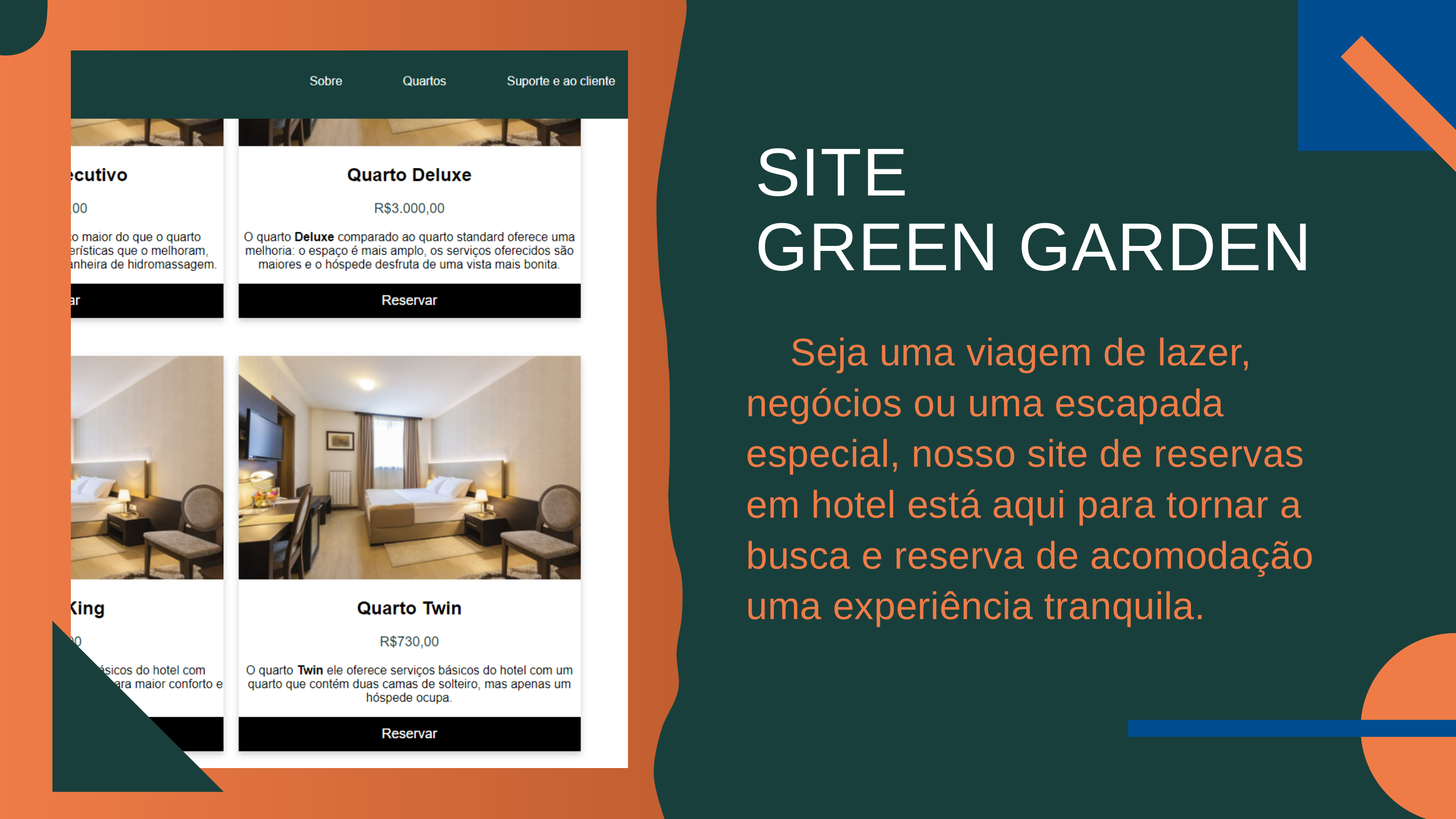

SITE
GREEN GARDEN

    Seja uma viagem de lazer, negócios ou uma escapada especial, nosso site de reservas em hotel está aqui para tornar a busca e reserva de acomodação uma experiência tranquila.